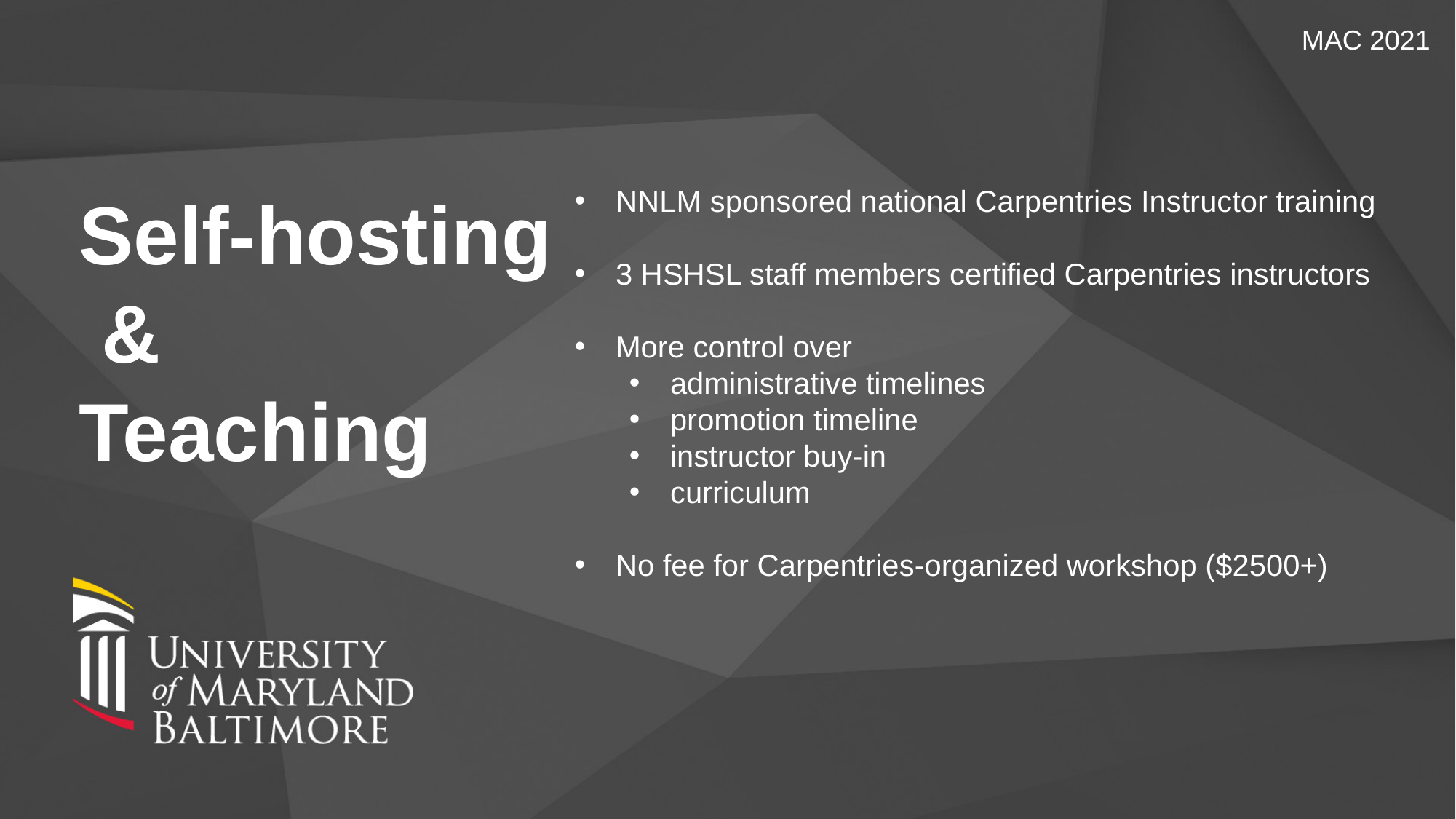

MAC 2021
NNLM sponsored national Carpentries Instructor training
3 HSHSL staff members certified Carpentries instructors
More control over
administrative timelines
promotion timeline
instructor buy-in
curriculum
No fee for Carpentries-organized workshop ($2500+)
Self-hosting
 &
Teaching